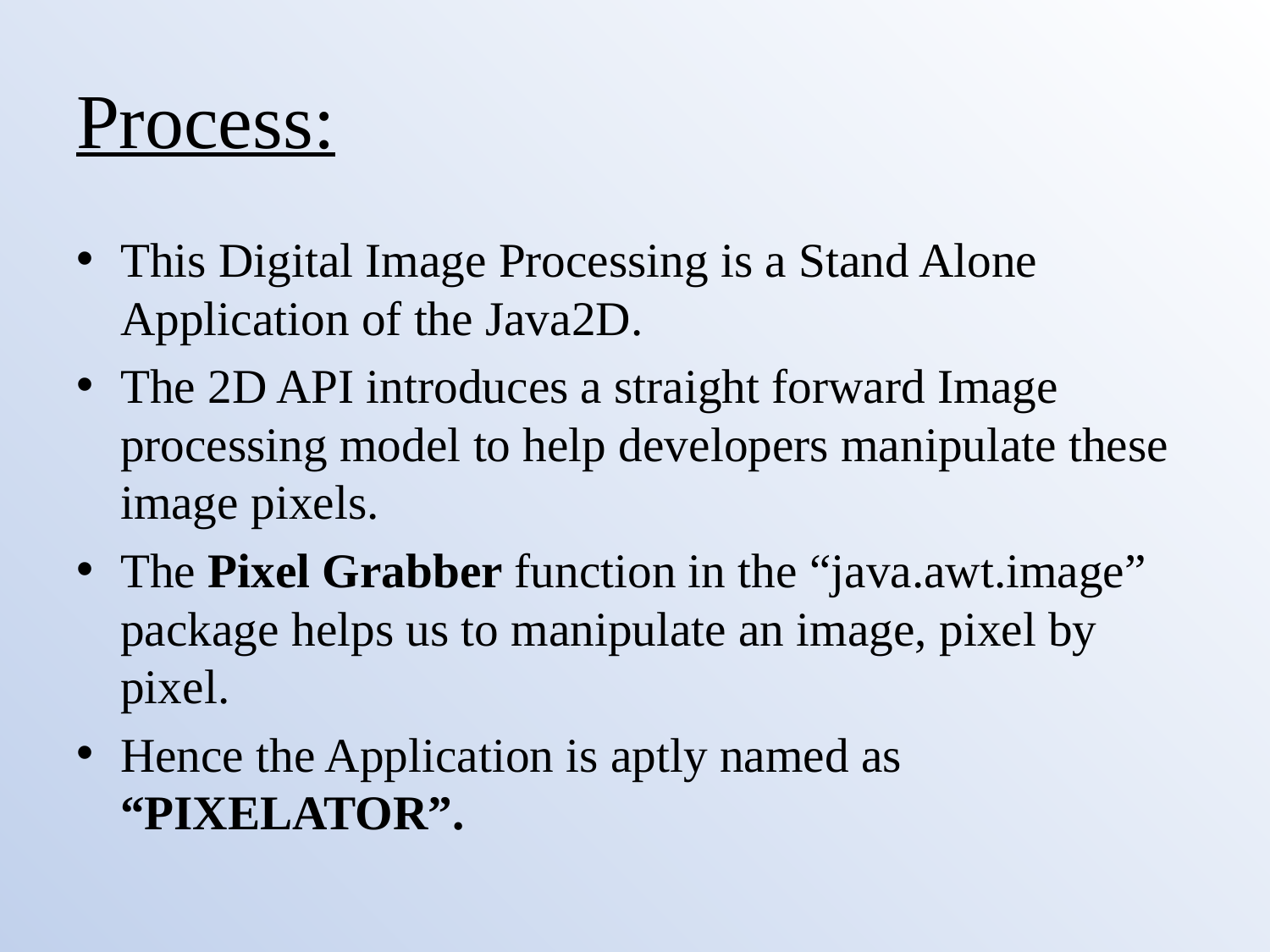

# Process:
This Digital Image Processing is a Stand Alone Application of the Java2D.
The 2D API introduces a straight forward Image processing model to help developers manipulate these image pixels.
The Pixel Grabber function in the “java.awt.image” package helps us to manipulate an image, pixel by pixel.
Hence the Application is aptly named as “PIXELATOR”.